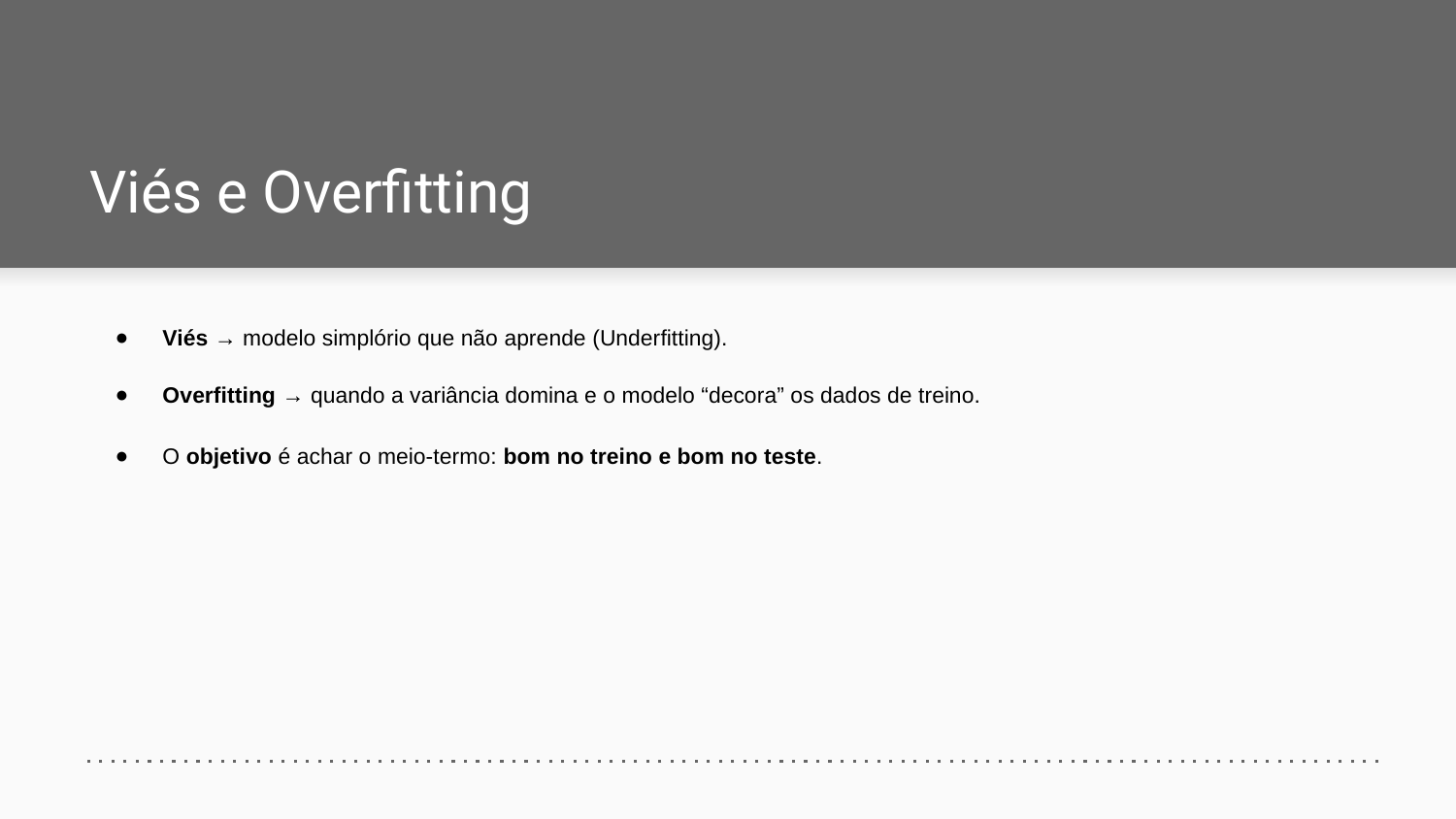

# Viés e Overfitting
Viés → modelo simplório que não aprende (Underfitting).
Overfitting → quando a variância domina e o modelo “decora” os dados de treino.
O objetivo é achar o meio-termo: bom no treino e bom no teste.